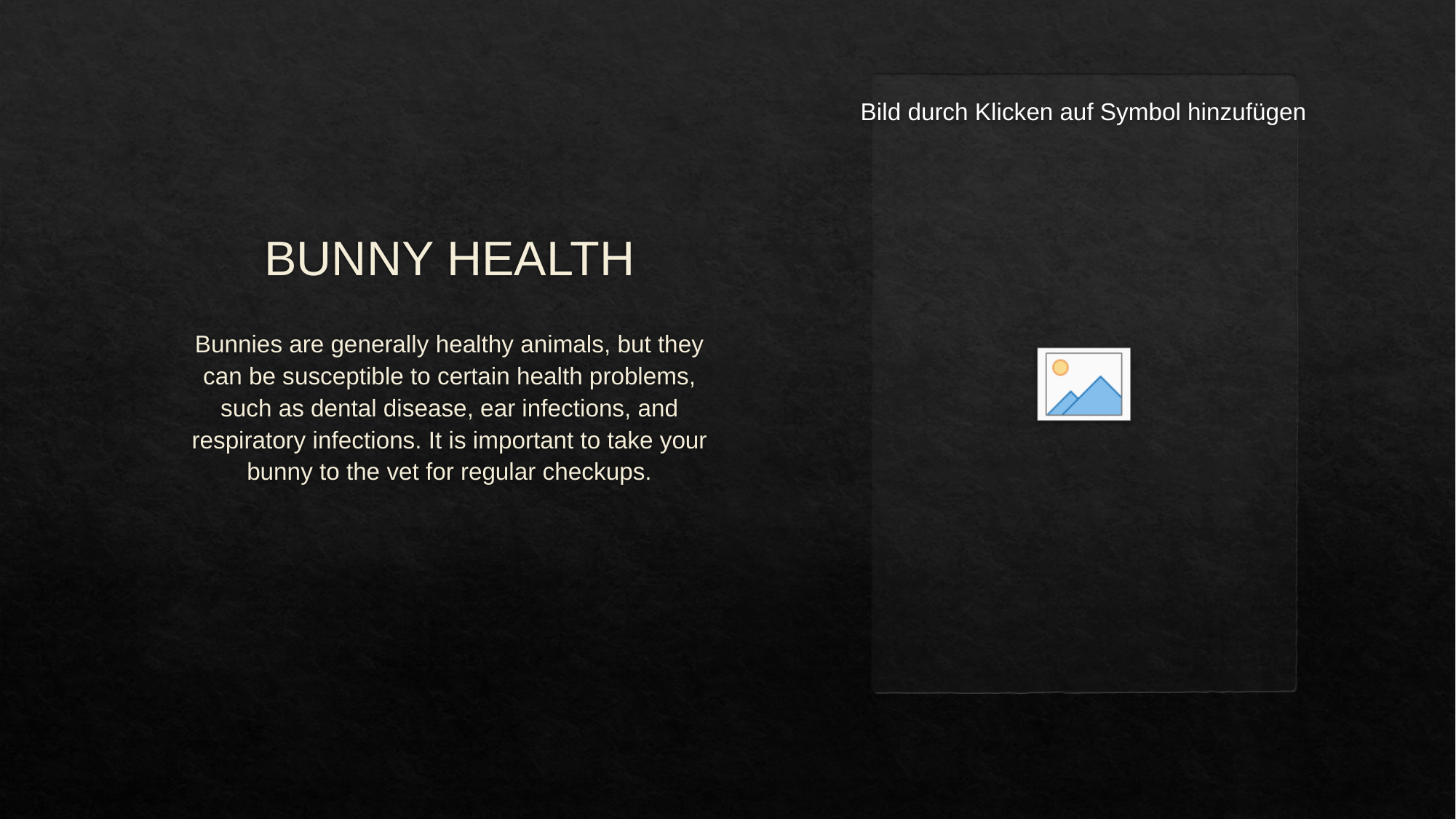

# BUNNY HEALTH

Bunnies are generally healthy animals, but they can be susceptible to certain health problems, such as dental disease, ear infections, and respiratory infections. It is important to take your bunny to the vet for regular checkups.